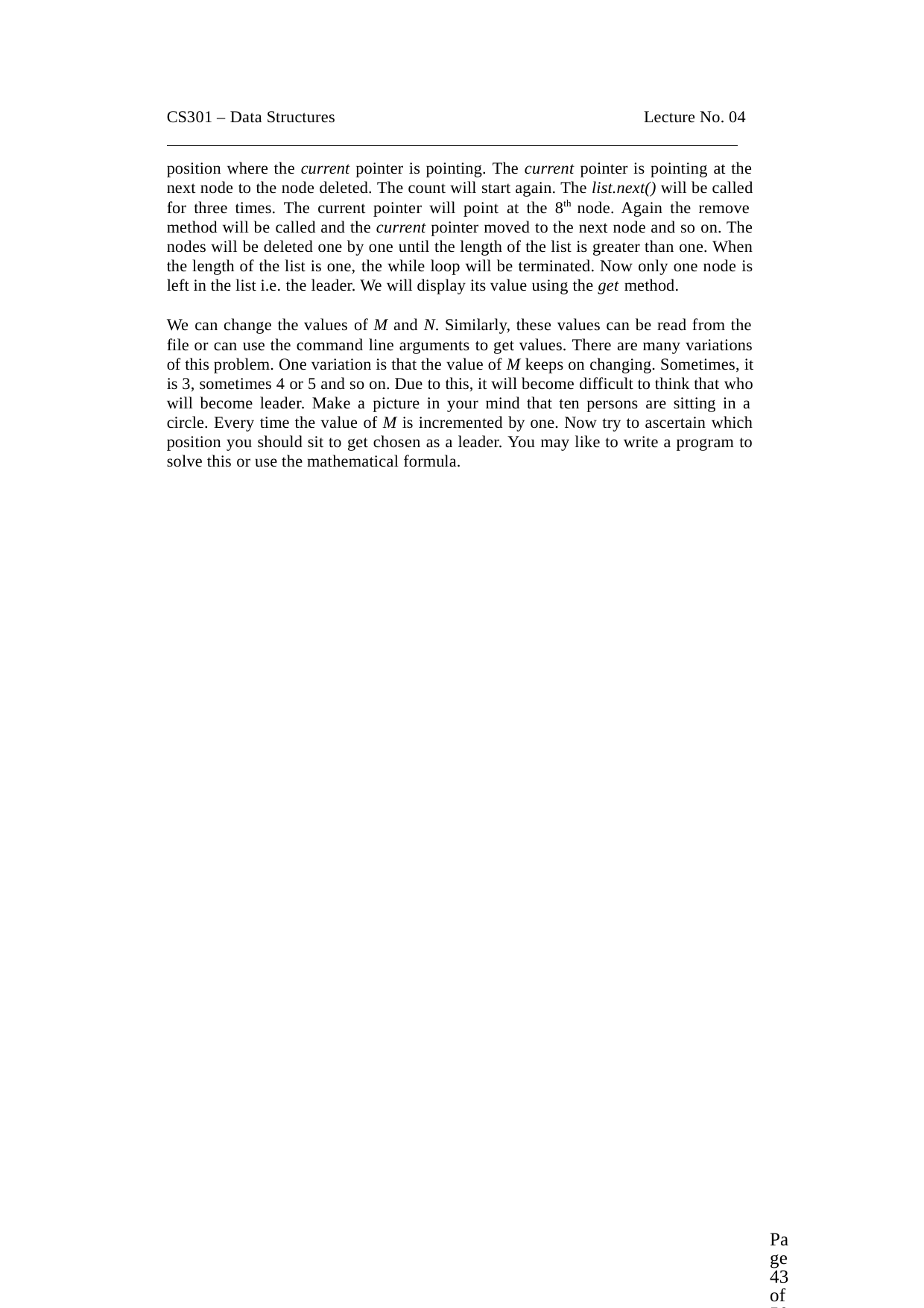

CS301 – Data Structures	Lecture No. 04

position where the current pointer is pointing. The current pointer is pointing at the  next node to the node deleted. The count will start again. The list.next() will be called  for three times. The current pointer will point at the 8th node. Again the remove  method will be called and the current pointer moved to the next node and so on. The  nodes will be deleted one by one until the length of the list is greater than one. When  the length of the list is one, the while loop will be terminated. Now only one node is  left in the list i.e. the leader. We will display its value using the get method.

We can change the values of M and N. Similarly, these values can be read from the  file or can use the command line arguments to get values. There are many variations  of this problem. One variation is that the value of M keeps on changing. Sometimes, it  is 3, sometimes 4 or 5 and so on. Due to this, it will become difficult to think that who  will become leader. Make a picture in your mind that ten persons are sitting in a  circle. Every time the value of M is incremented by one. Now try to ascertain which  position you should sit to get chosen as a leader. You may like to write a program to  solve this or use the mathematical formula.

Page 43 of 505